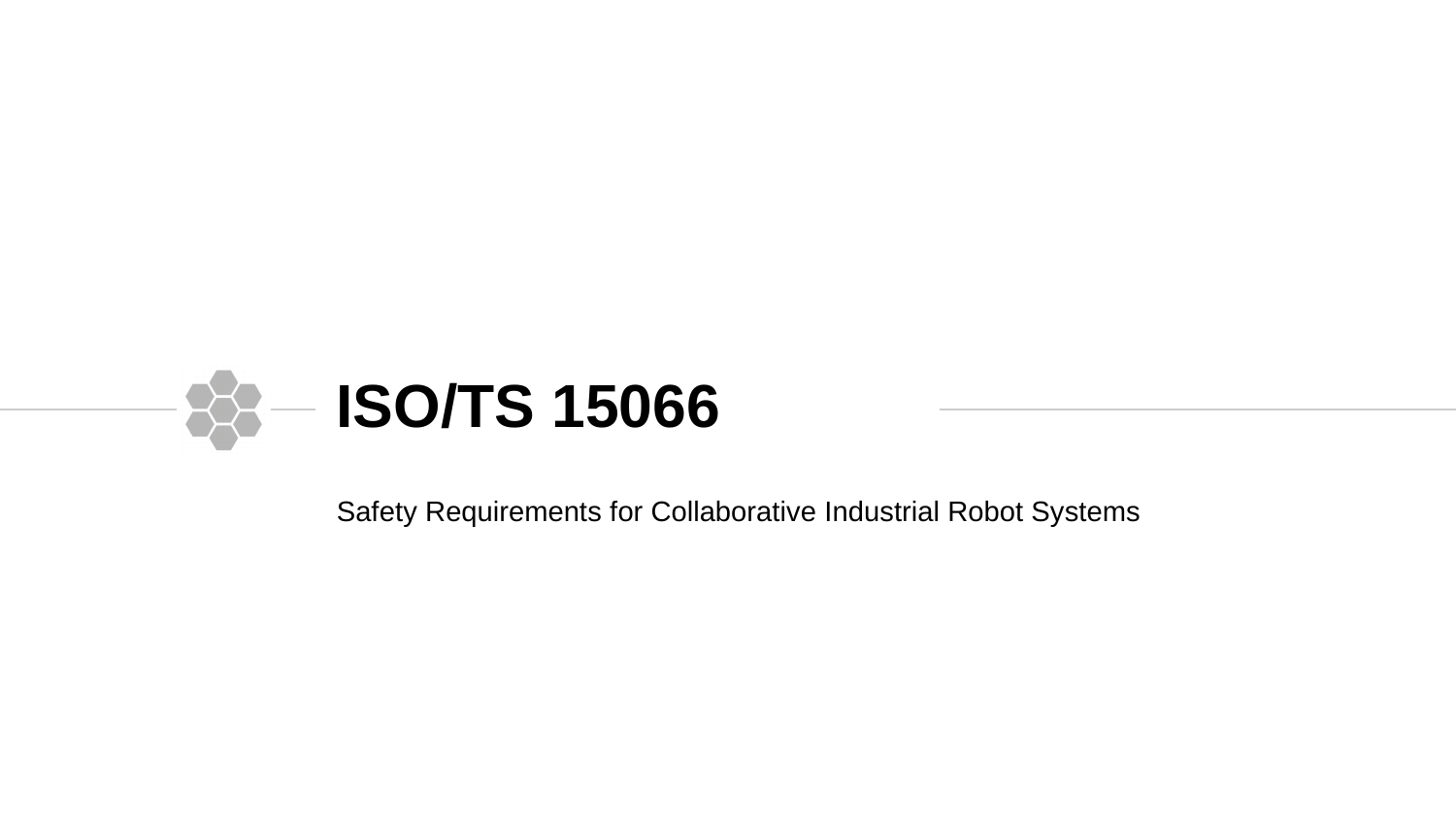

# ISO/TS 15066
Safety Requirements for Collaborative Industrial Robot Systems